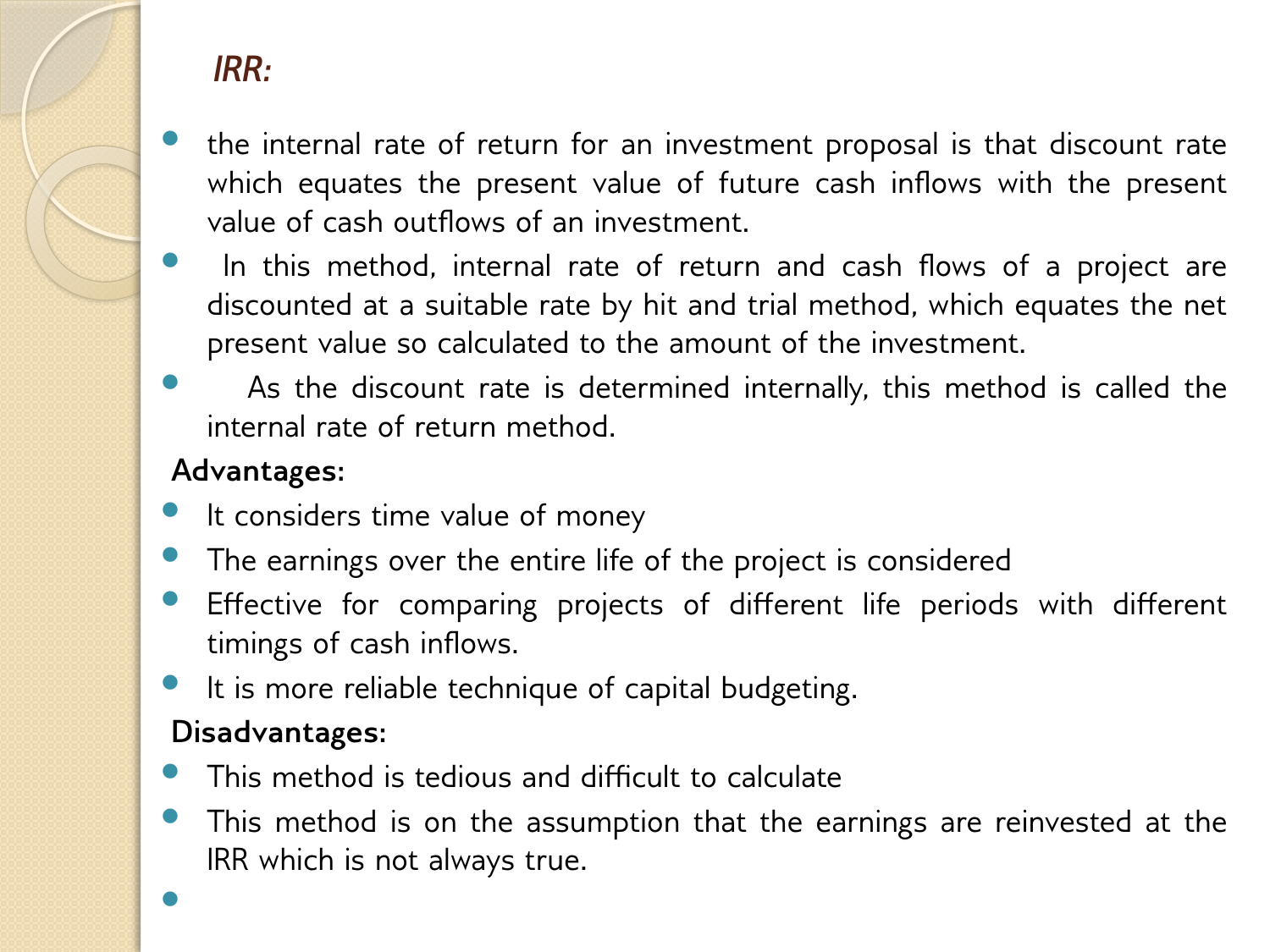

# IRR:
the internal rate of return for an investment proposal is that discount rate which equates the present value of future cash inflows with the present value of cash outflows of an investment.
 In this method, internal rate of return and cash flows of a project are discounted at a suitable rate by hit and trial method, which equates the net present value so calculated to the amount of the investment.
   As the discount rate is determined internally, this method is called the internal rate of return method.
Advantages:
It considers time value of money
The earnings over the entire life of the project is considered
Effective for comparing projects of different life periods with different timings of cash inflows.
It is more reliable technique of capital budgeting.
Disadvantages:
This method is tedious and difficult to calculate
This method is on the assumption that the earnings are reinvested at the IRR which is not always true.